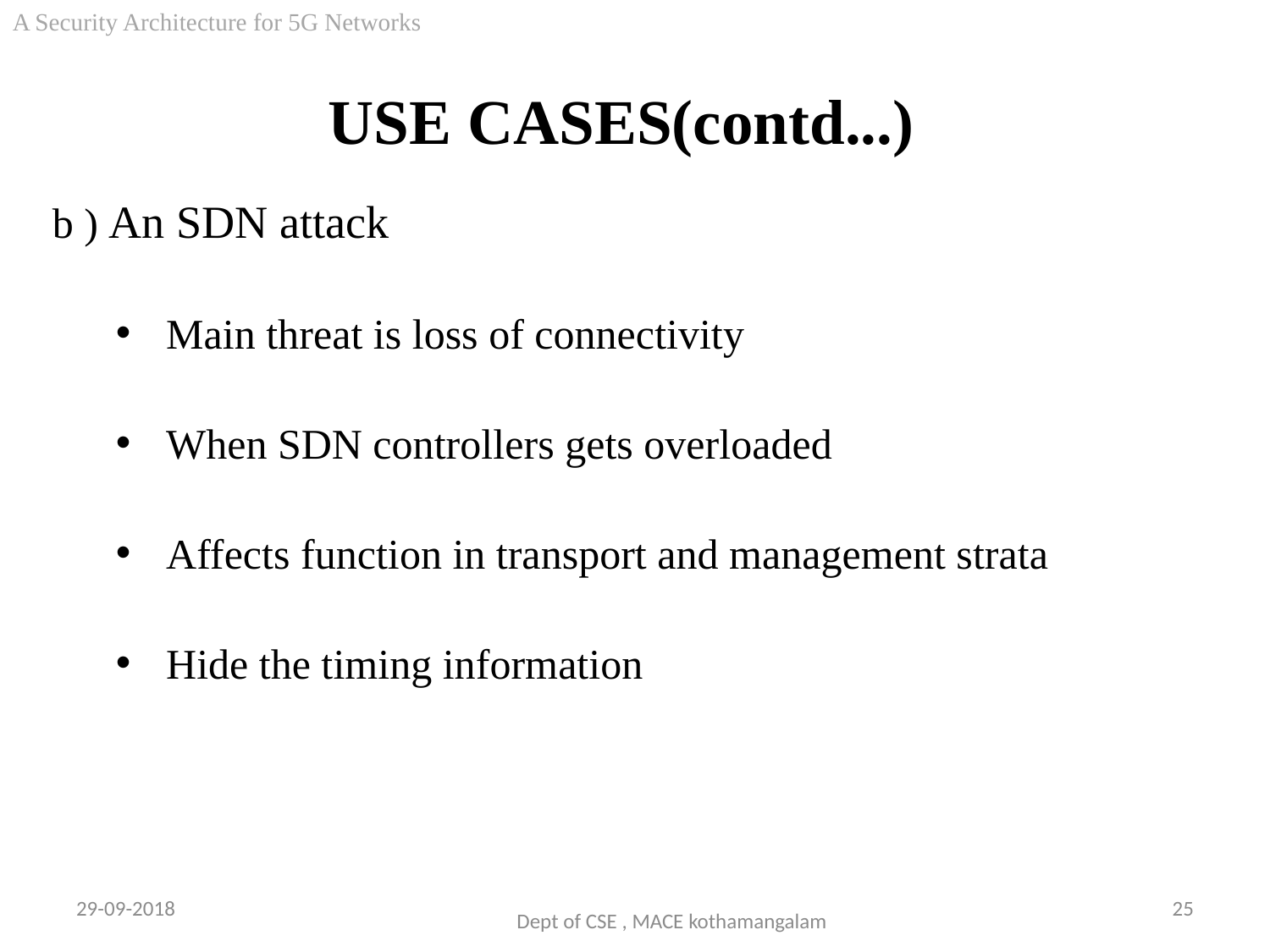

A Security Architecture for 5G Networks
# USE CASES(contd...)
b ) An SDN attack
 Main threat is loss of connectivity
 When SDN controllers gets overloaded
 Affects function in transport and management strata
 Hide the timing information
29-09-2018
25
Dept of CSE , MACE kothamangalam